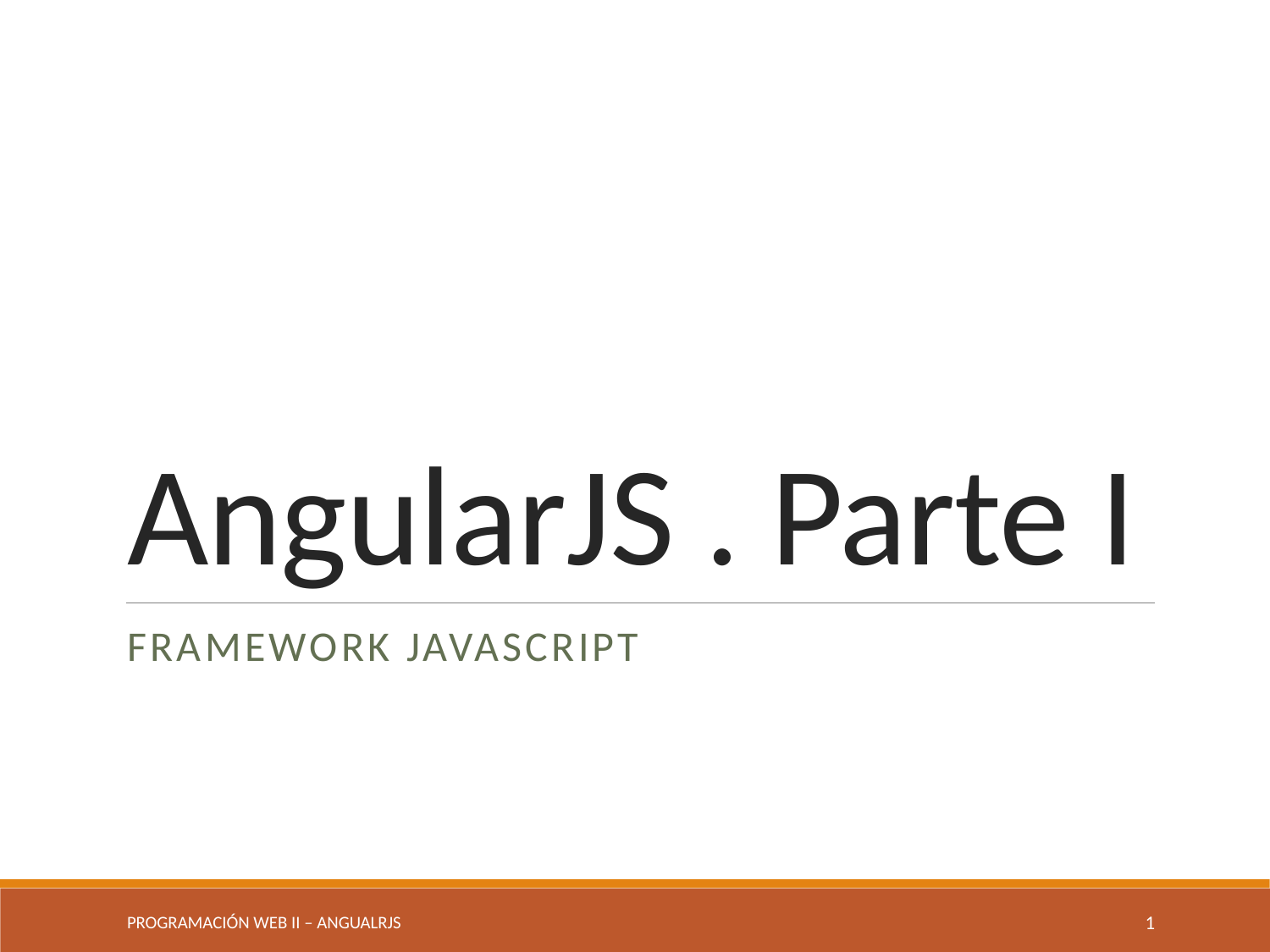

# AngularJS . Parte I
FRAMEWORK JavaScript
Programación Web II – ANGUALRJS
1